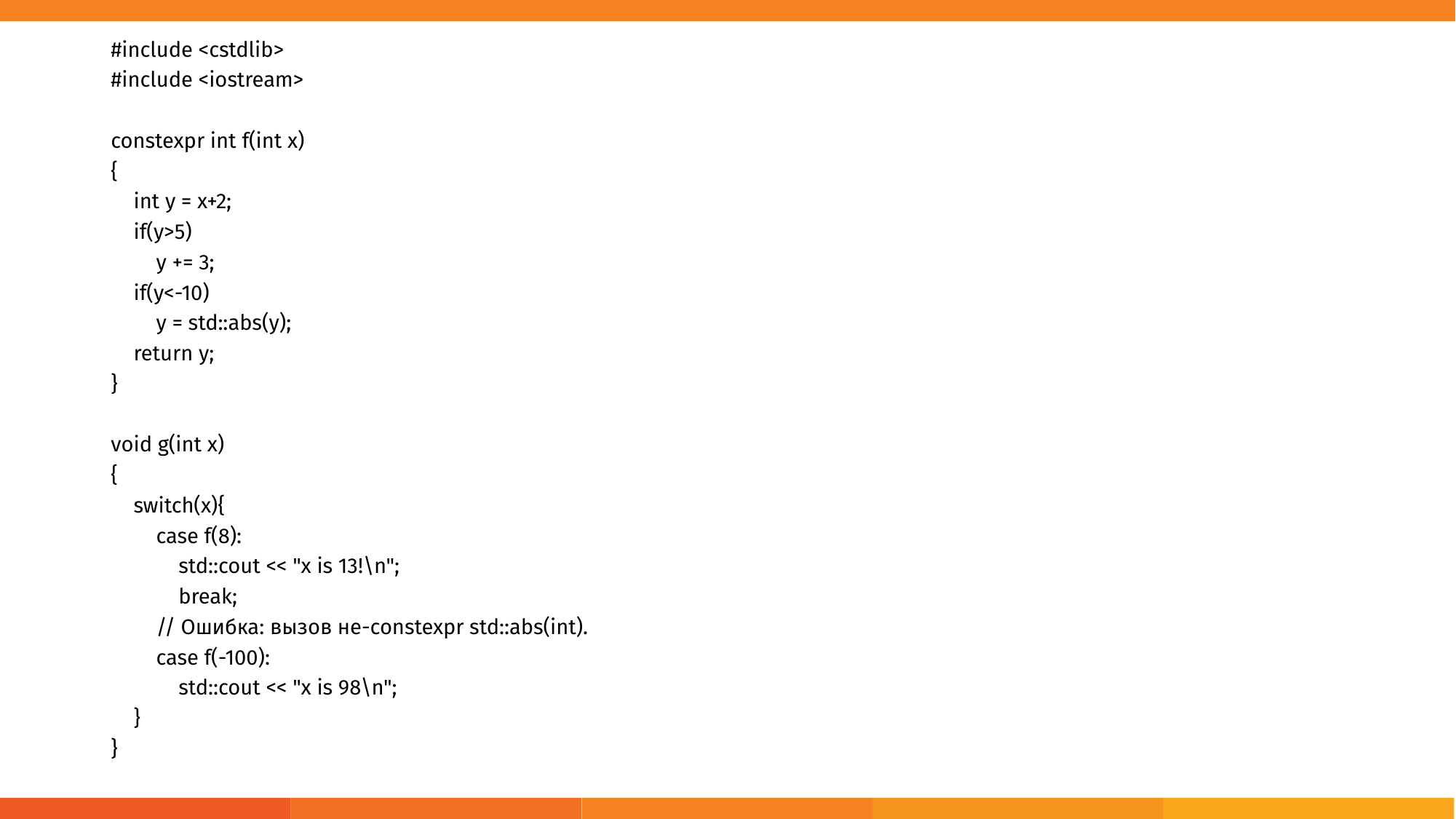

#include <cstdlib>
#include <iostream>

constexpr int f(int x)
{
    int y = x+2;
    if(y>5)
        y += 3;
    if(y<-10)
        y = std::abs(y);
    return y;
}

void g(int x)
{
    switch(x){
        case f(8):
            std::cout << "x is 13!\n";
            break;
        // Ошибка: вызов не-constexpr std::abs(int).
        case f(-100):
            std::cout << "x is 98\n";
    }
}